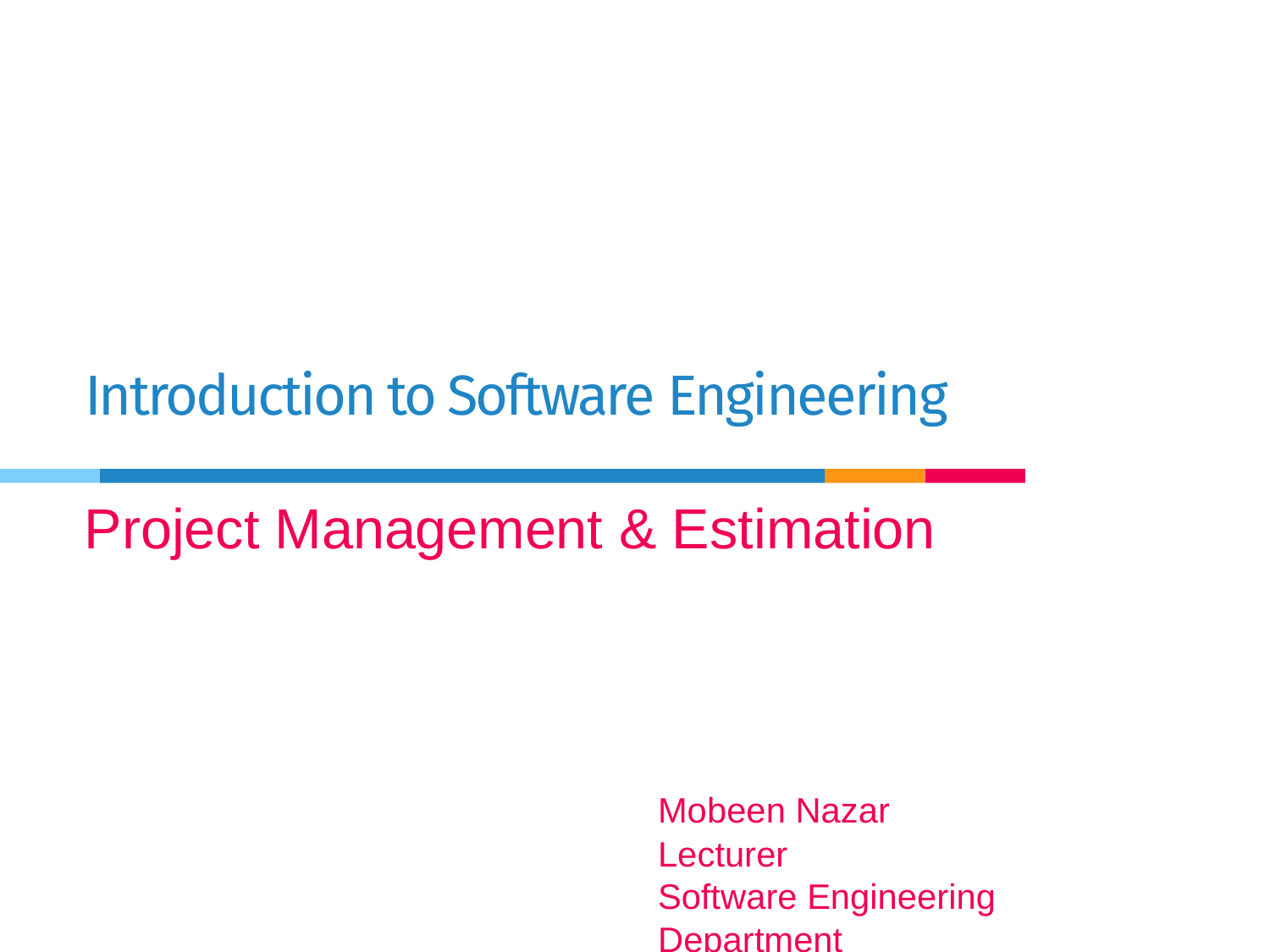

# Introduction to Software Engineering

Project Management & Estimation
Mobeen Nazar
Lecturer
Software Engineering Department